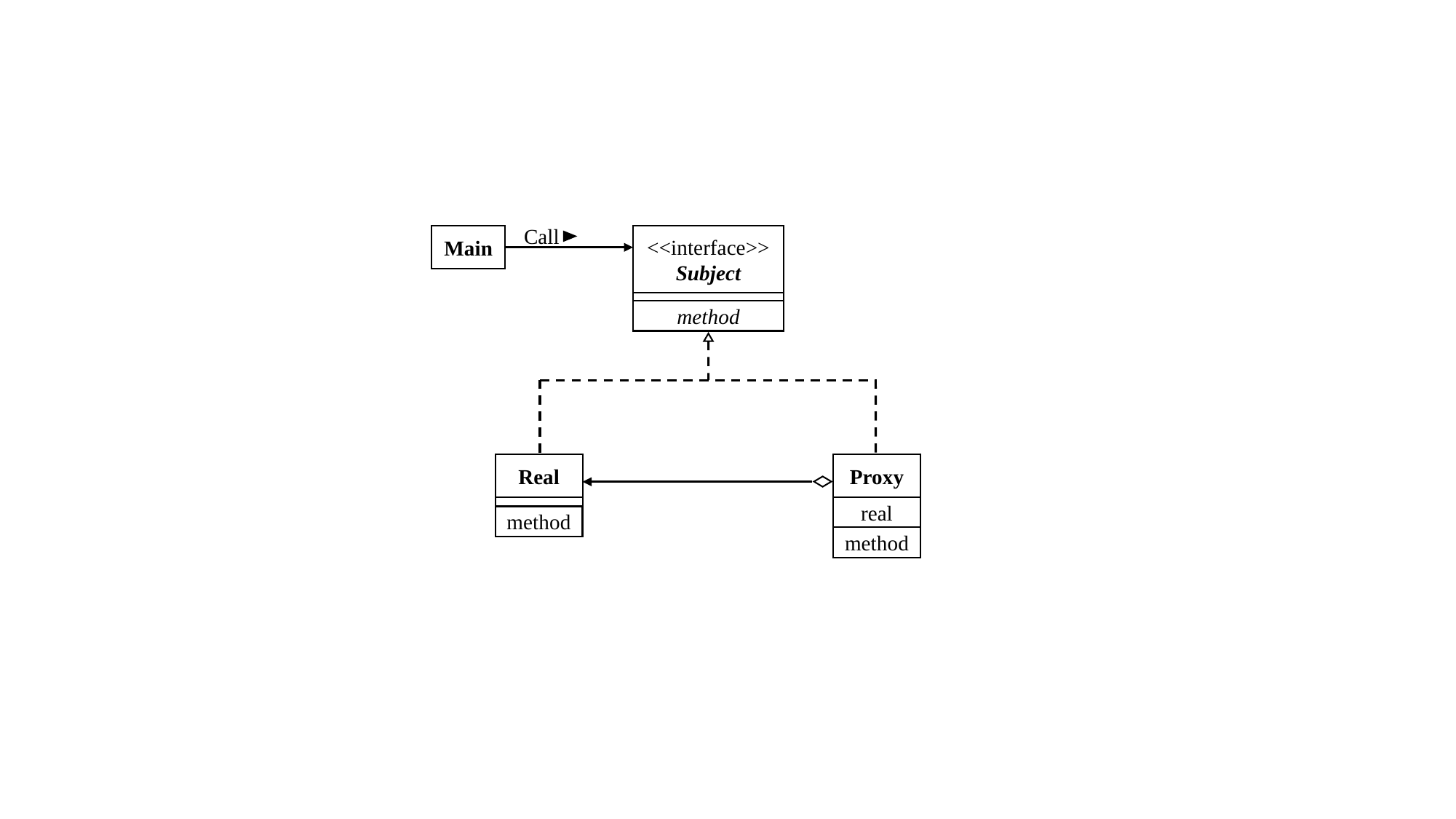

Call
Main
<<interface>>
Subject

method

Proxy
real
method
Real

method